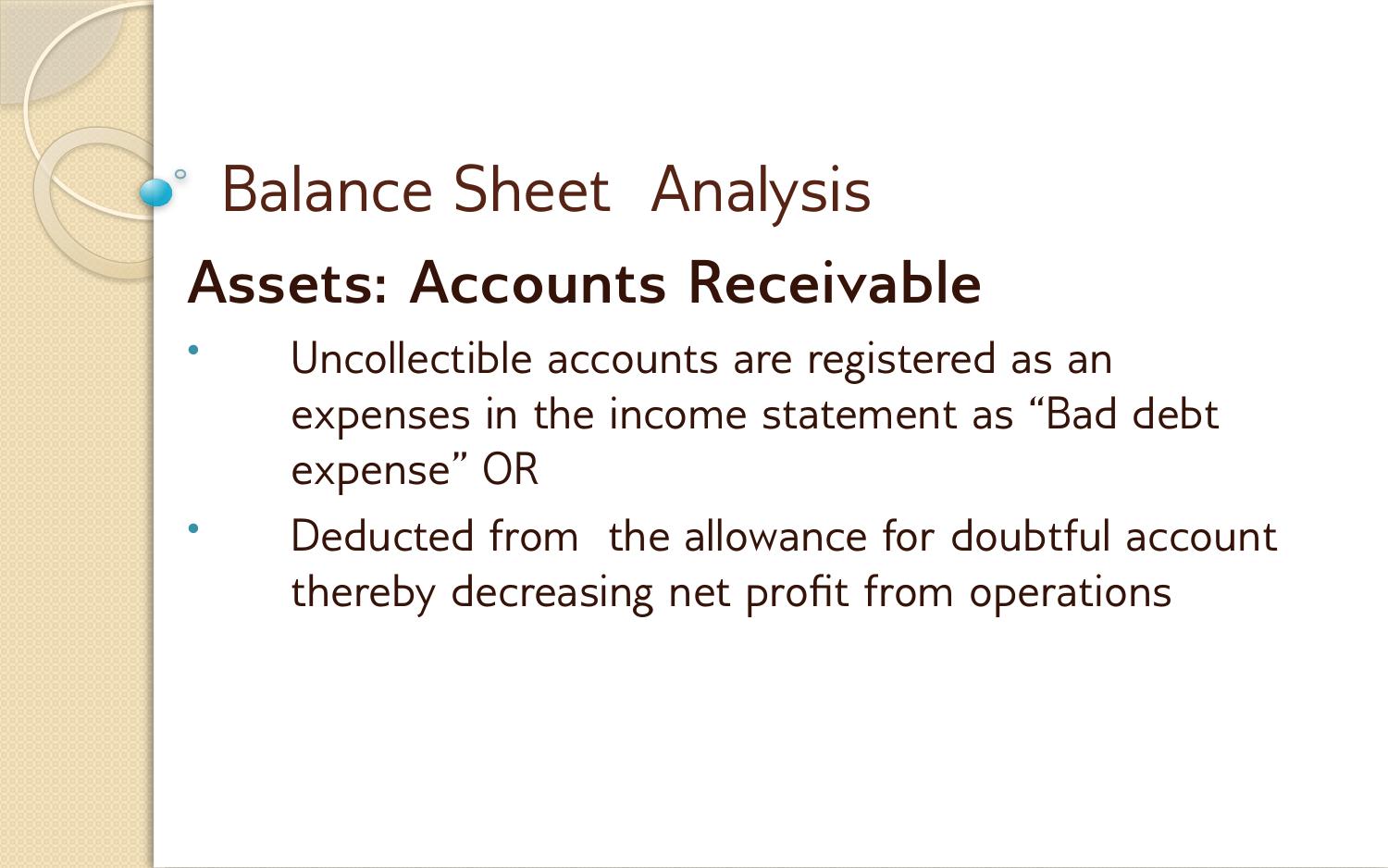

# Balance Sheet  Analysis
Assets: Accounts Receivable
Uncollectible accounts are registered as an expenses in the income statement as “Bad debt expense” OR
Deducted from  the allowance for doubtful account thereby decreasing net profit from operations